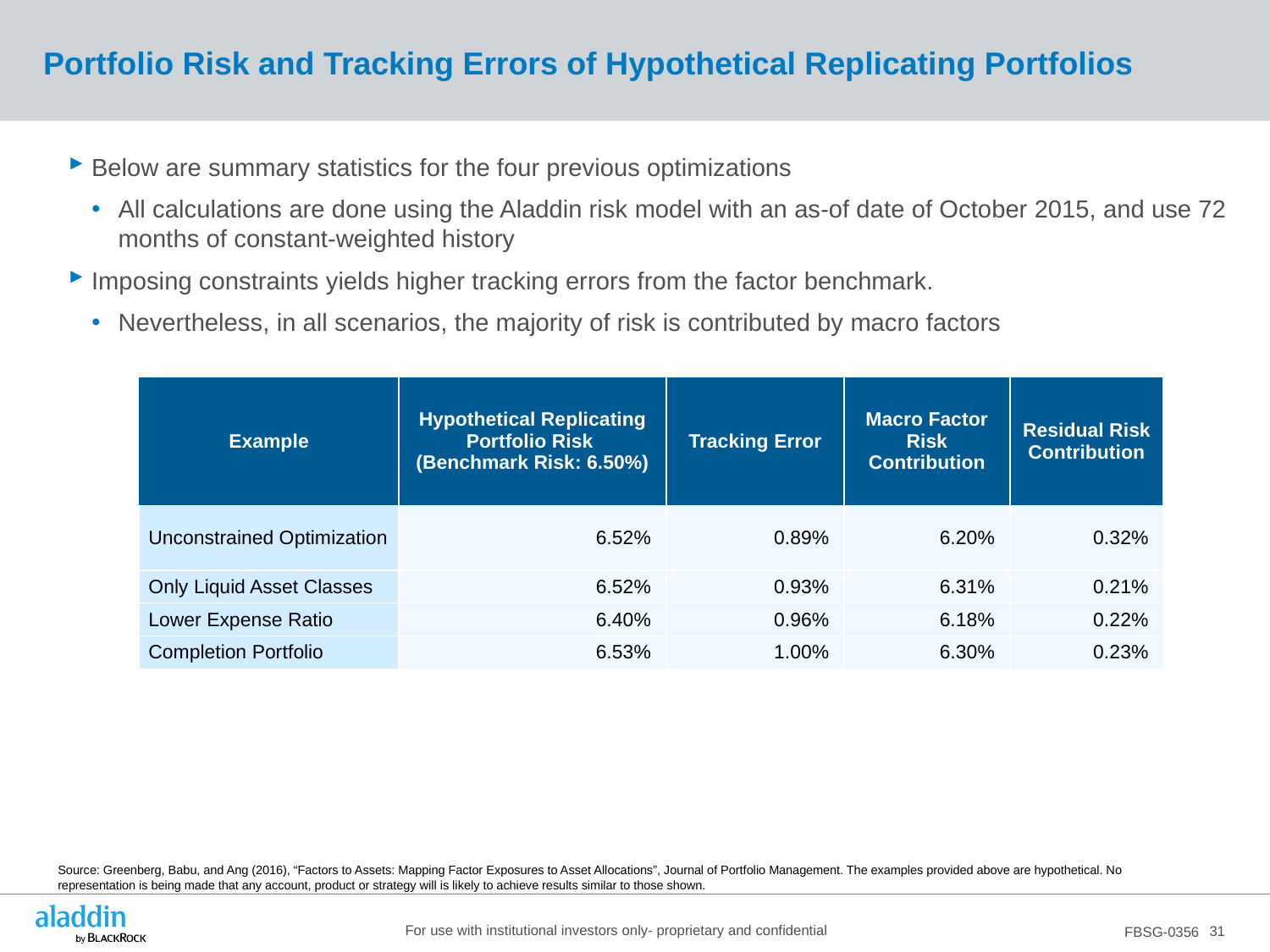

# Portfolio Risk and Tracking Errors of Hypothetical Replicating Portfolios
Below are summary statistics for the four previous optimizations
All calculations are done using the Aladdin risk model with an as-of date of October 2015, and use 72 months of constant-weighted history
Imposing constraints yields higher tracking errors from the factor benchmark.
Nevertheless, in all scenarios, the majority of risk is contributed by macro factors
| Example | Hypothetical Replicating Portfolio Risk (Benchmark Risk: 6.50%) | Tracking Error | Macro Factor Risk Contribution | Residual Risk Contribution |
| --- | --- | --- | --- | --- |
| Unconstrained Optimization | 6.52% | 0.89% | 6.20% | 0.32% |
| Only Liquid Asset Classes | 6.52% | 0.93% | 6.31% | 0.21% |
| Lower Expense Ratio | 6.40% | 0.96% | 6.18% | 0.22% |
| Completion Portfolio | 6.53% | 1.00% | 6.30% | 0.23% |
Source: Greenberg, Babu, and Ang (2016), “Factors to Assets: Mapping Factor Exposures to Asset Allocations”, Journal of Portfolio Management. The examples provided above are hypothetical. No representation is being made that any account, product or strategy will is likely to achieve results similar to those shown.

31